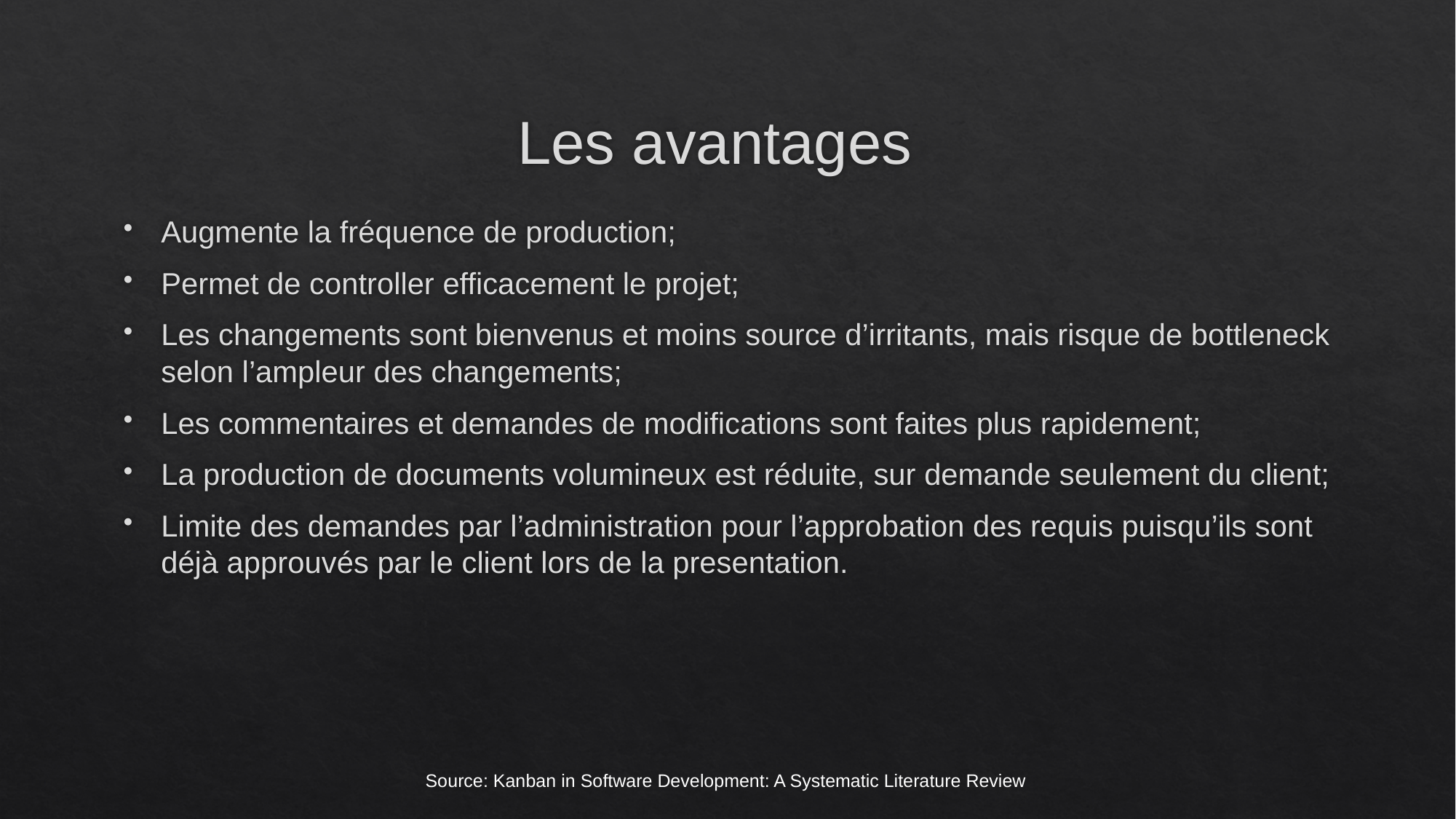

# Les avantages
Augmente la fréquence de production;
Permet de controller efficacement le projet;
Les changements sont bienvenus et moins source d’irritants, mais risque de bottleneck selon l’ampleur des changements;
Les commentaires et demandes de modifications sont faites plus rapidement;
La production de documents volumineux est réduite, sur demande seulement du client;
Limite des demandes par l’administration pour l’approbation des requis puisqu’ils sont déjà approuvés par le client lors de la presentation.
Source: Kanban in Software Development: A Systematic Literature Review